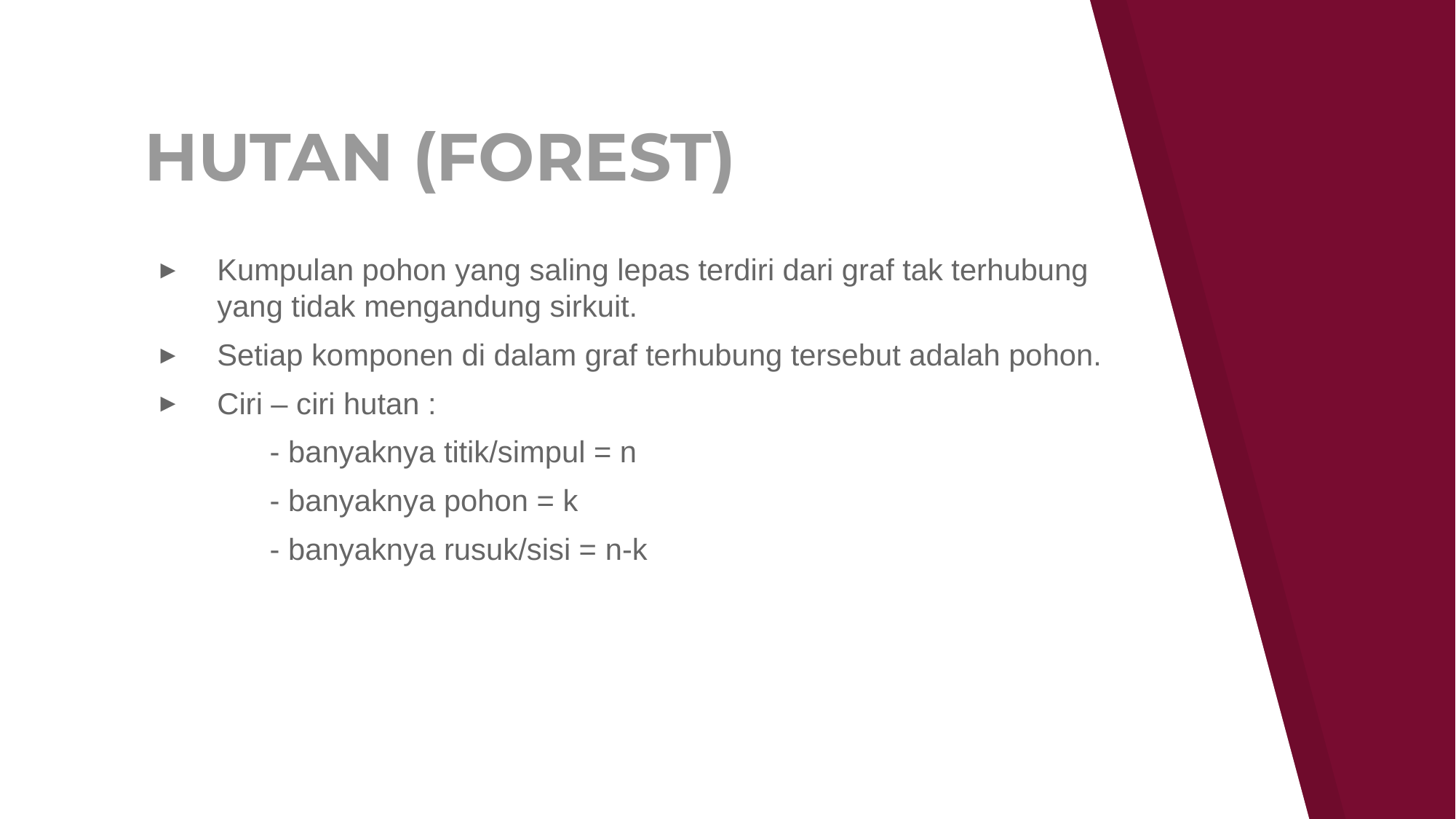

# HUTAN (FOREST)
Kumpulan pohon yang saling lepas terdiri dari graf tak terhubung yang tidak mengandung sirkuit.
Setiap komponen di dalam graf terhubung tersebut adalah pohon.
Ciri – ciri hutan :
	- banyaknya titik/simpul = n
	- banyaknya pohon = k
	- banyaknya rusuk/sisi = n-k